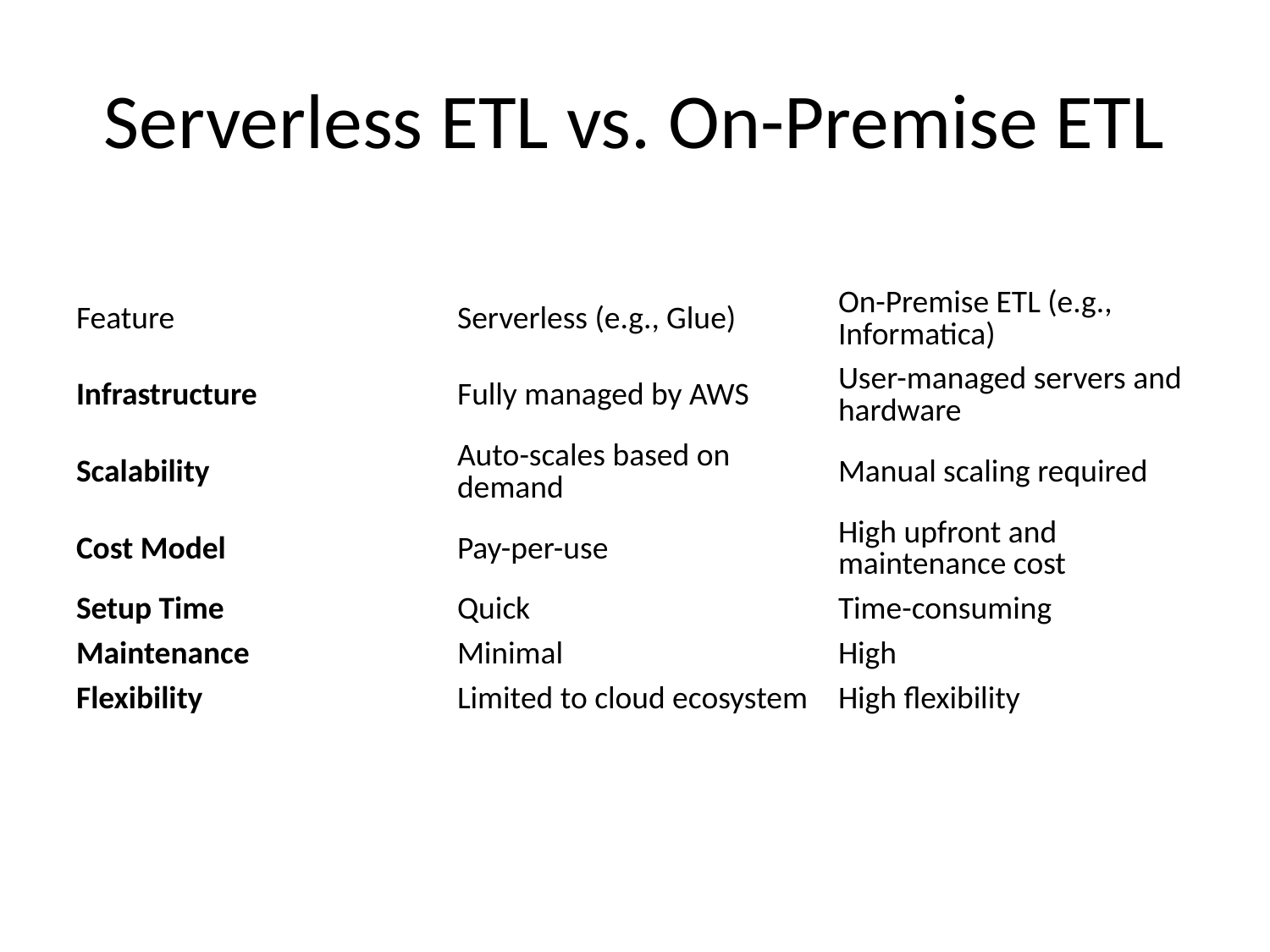

# Serverless ETL vs. On-Premise ETL
| Feature | Serverless (e.g., Glue) | On-Premise ETL (e.g., Informatica) |
| --- | --- | --- |
| Infrastructure | Fully managed by AWS | User-managed servers and hardware |
| Scalability | Auto-scales based on demand | Manual scaling required |
| Cost Model | Pay-per-use | High upfront and maintenance cost |
| Setup Time | Quick | Time-consuming |
| Maintenance | Minimal | High |
| Flexibility | Limited to cloud ecosystem | High flexibility |